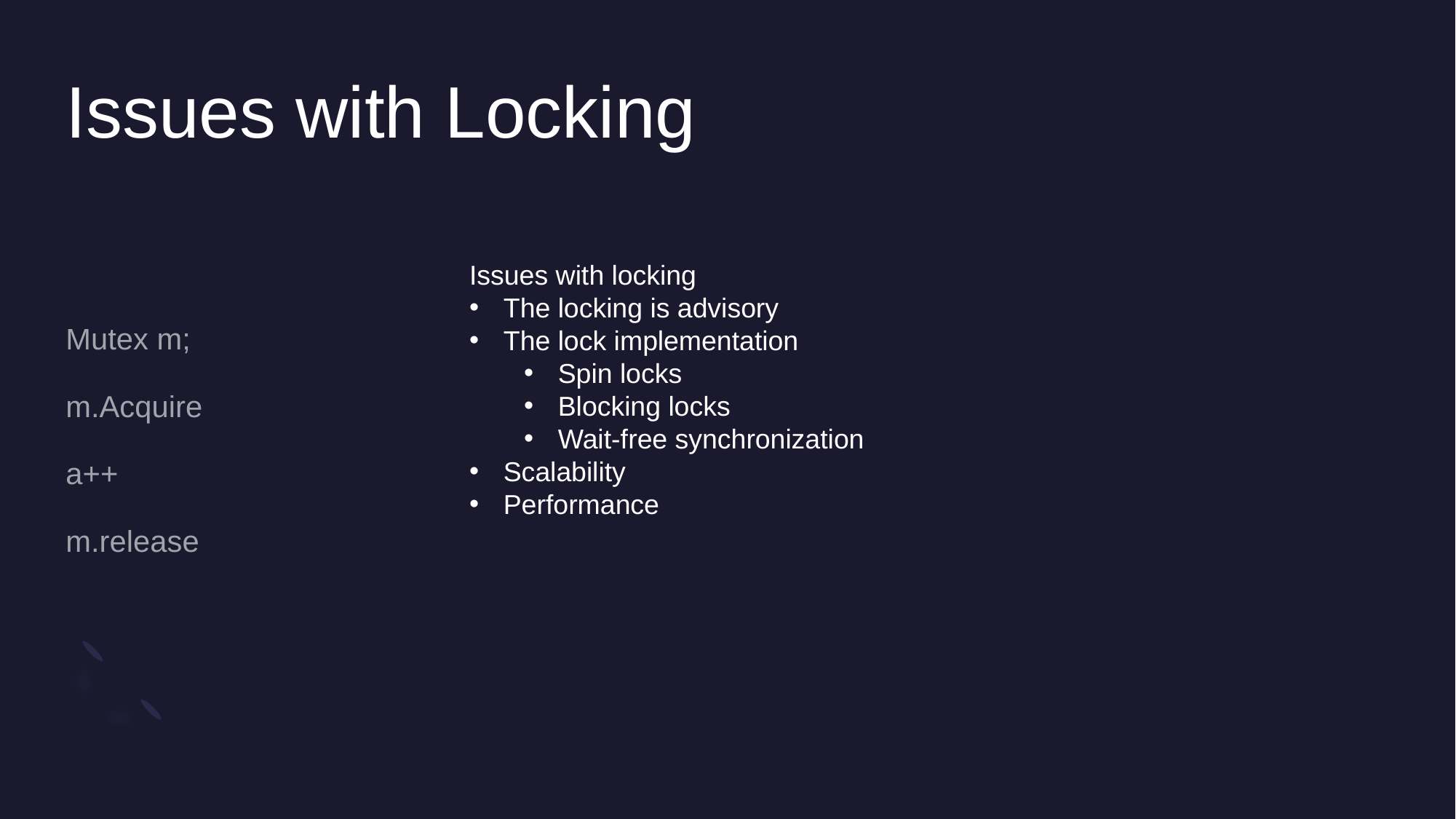

# Issues with Locking

Mutex m;
m.Acquire
a++
m.release
Issues with locking
The locking is advisory
The lock implementation
Spin locks
Blocking locks
Wait-free synchronization
Scalability
Performance